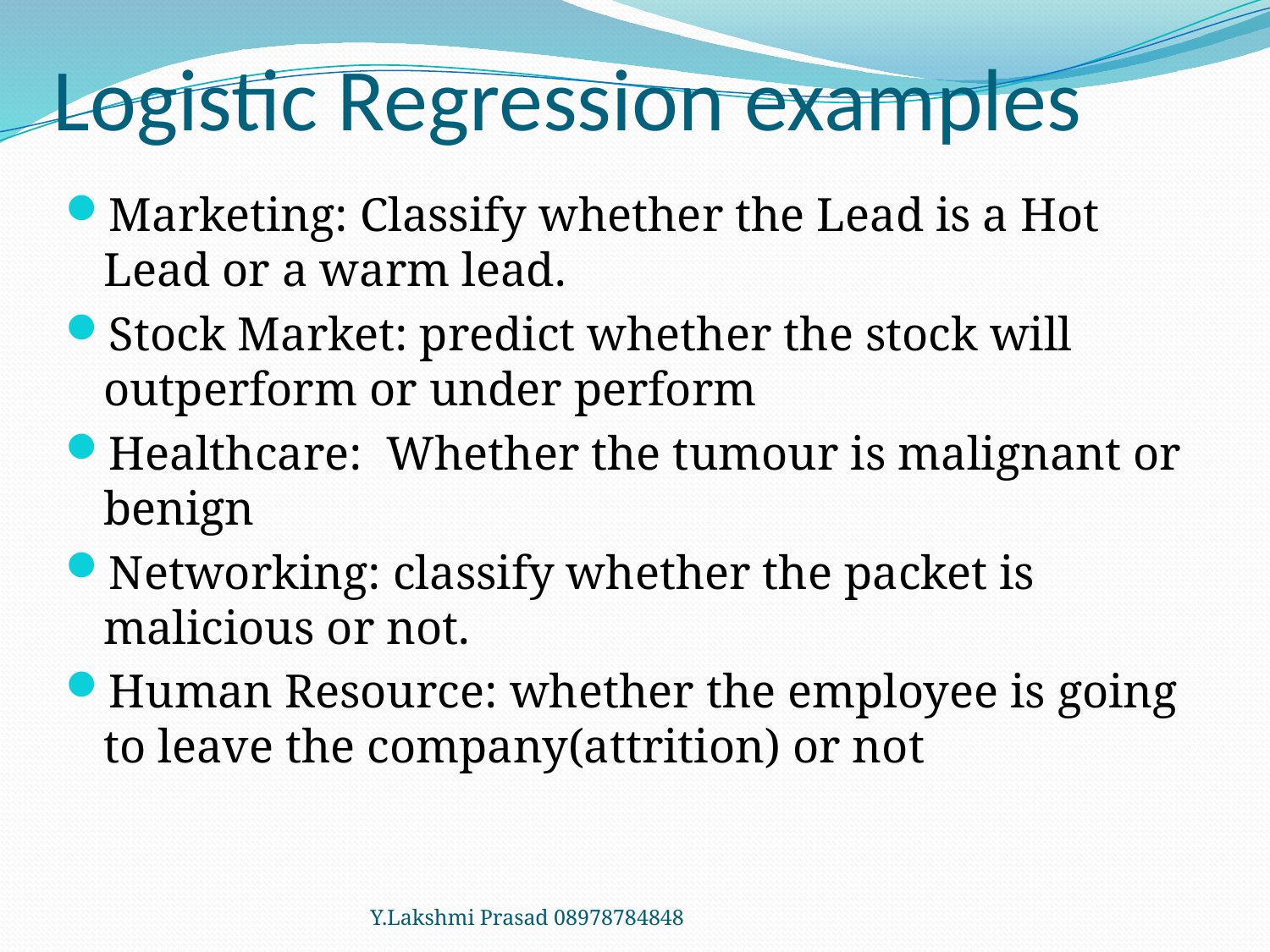

# Logistic Regression examples
Marketing: Classify whether the Lead is a Hot Lead or a warm lead.
Stock Market: predict whether the stock will outperform or under perform
Healthcare:  Whether the tumour is malignant or benign
Networking: classify whether the packet is malicious or not.
Human Resource: whether the employee is going to leave the company(attrition) or not
Y.Lakshmi Prasad 08978784848